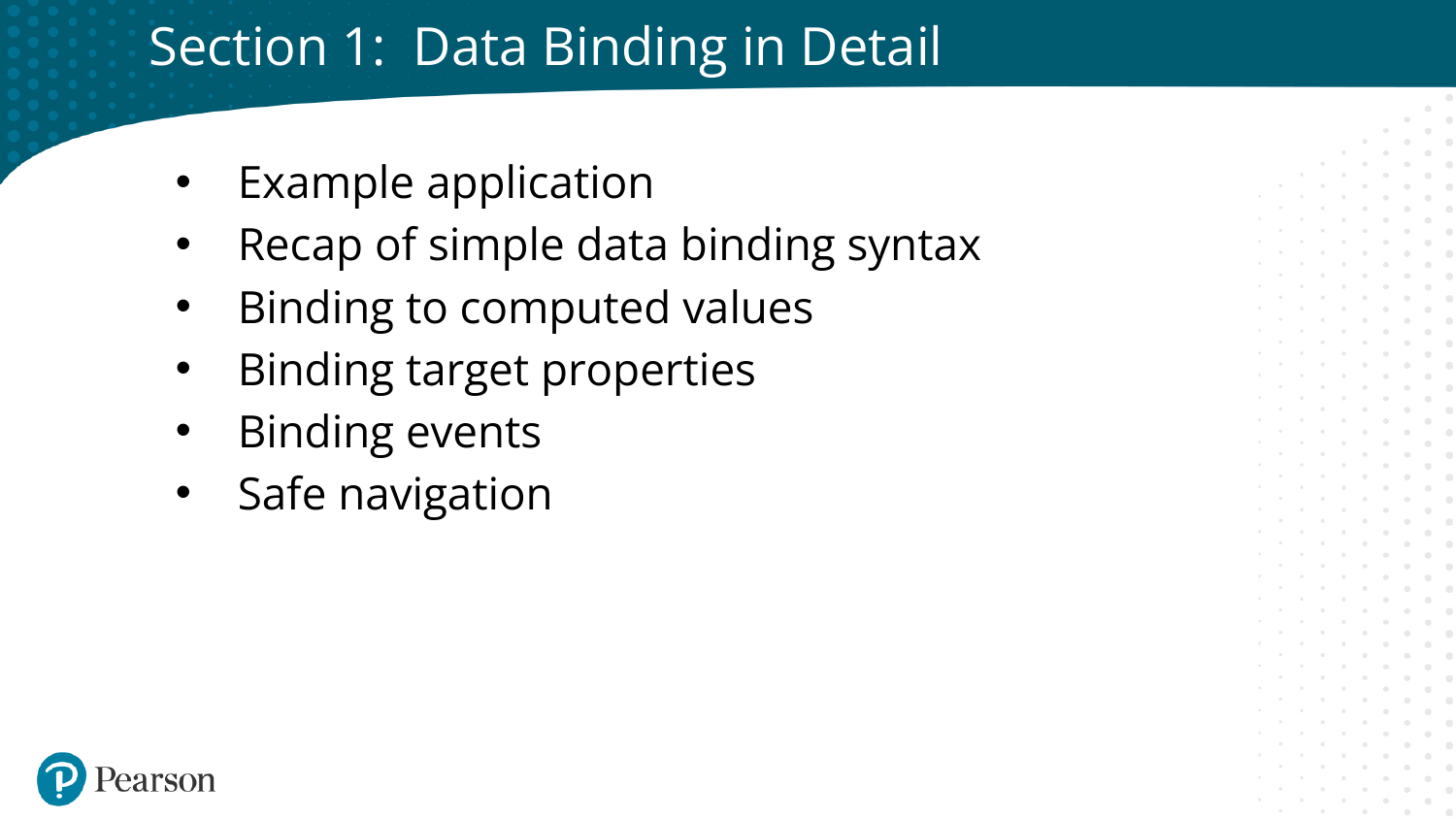

# Section 1:  Data Binding in Detail
Example application
Recap of simple data binding syntax
Binding to computed values
Binding target properties
Binding events
Safe navigation